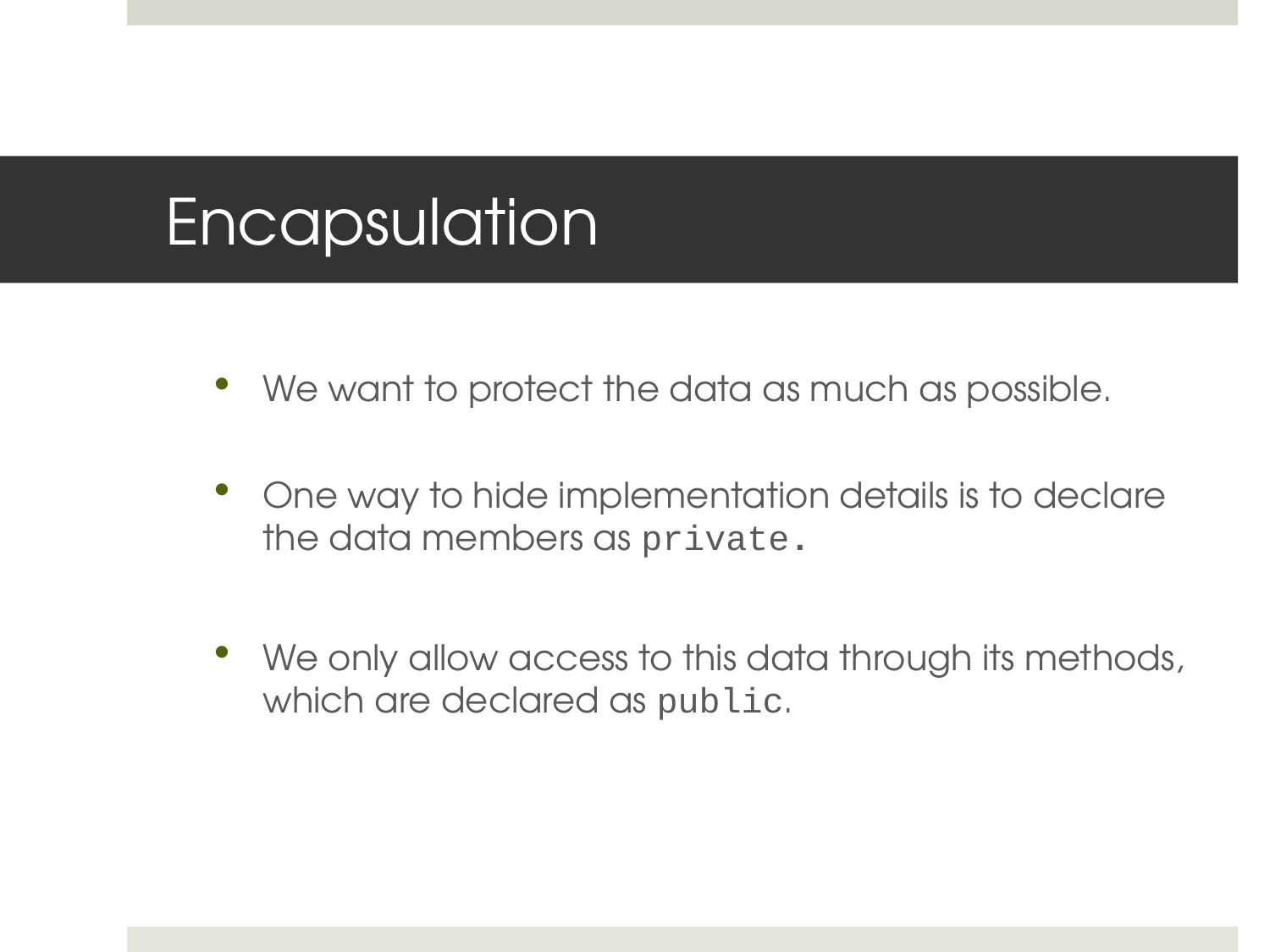

# Encapsulation
We want to protect the data as much as possible.

One way to hide implementation details is to declare the data members as private.

We only allow access to this data through its methods, which are declared as public.